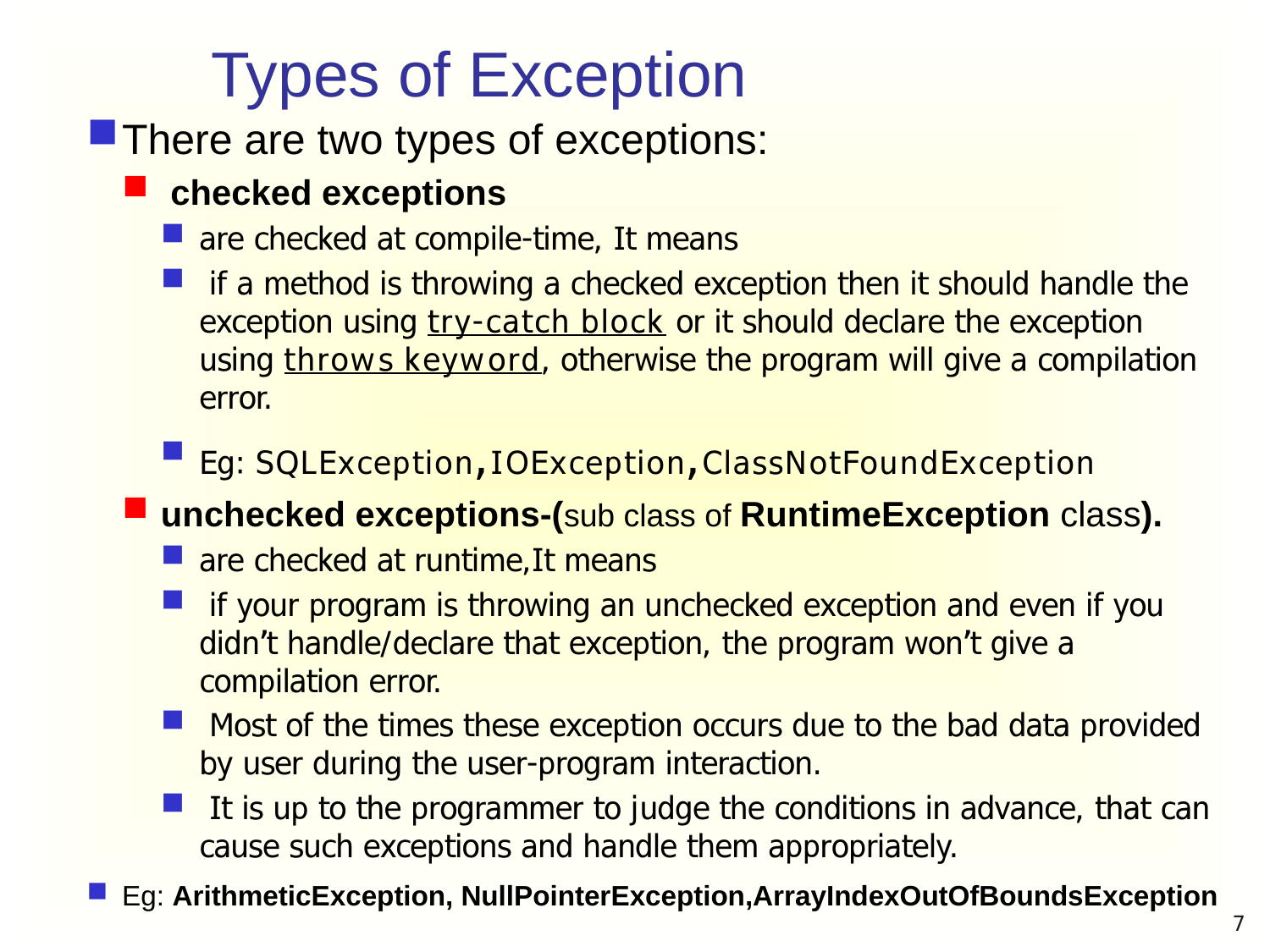

# Types of Exception
There are two types of exceptions:
 checked exceptions
are checked at compile-time, It means
 if a method is throwing a checked exception then it should handle the exception using try-catch block or it should declare the exception using throws keyword, otherwise the program will give a compilation error.
Eg: SQLException,IOException,ClassNotFoundException
unchecked exceptions-(sub class of RuntimeException class).
are checked at runtime,It means
 if your program is throwing an unchecked exception and even if you didn’t handle/declare that exception, the program won’t give a compilation error.
 Most of the times these exception occurs due to the bad data provided by user during the user-program interaction.
 It is up to the programmer to judge the conditions in advance, that can cause such exceptions and handle them appropriately.
Eg: ArithmeticException, NullPointerException,ArrayIndexOutOfBoundsException

7